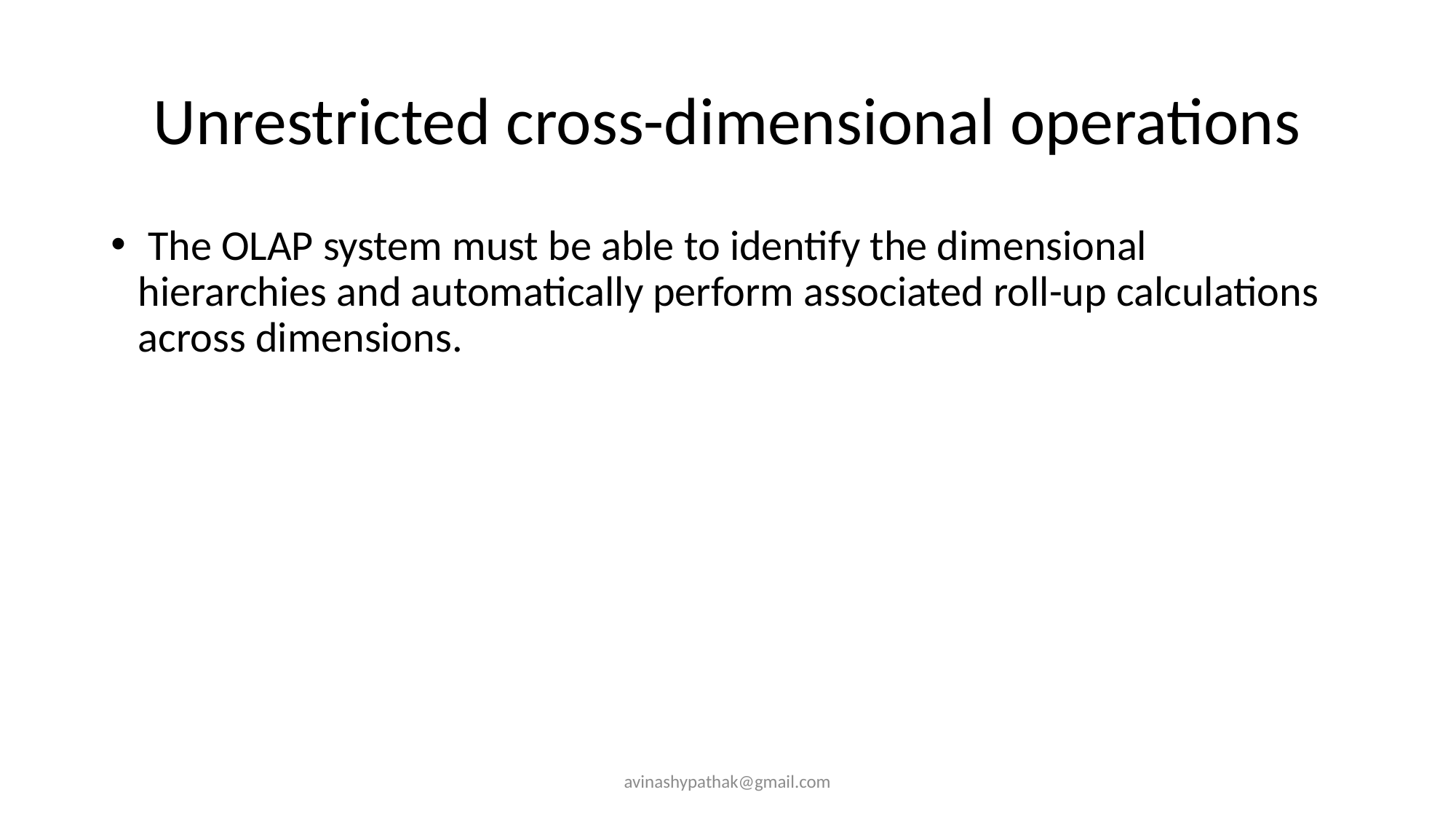

# Unrestricted cross-dimensional operations
 The OLAP system must be able to identify the dimensional hierarchies and automatically perform associated roll-up calculations across dimensions.
avinashypathak@gmail.com
13